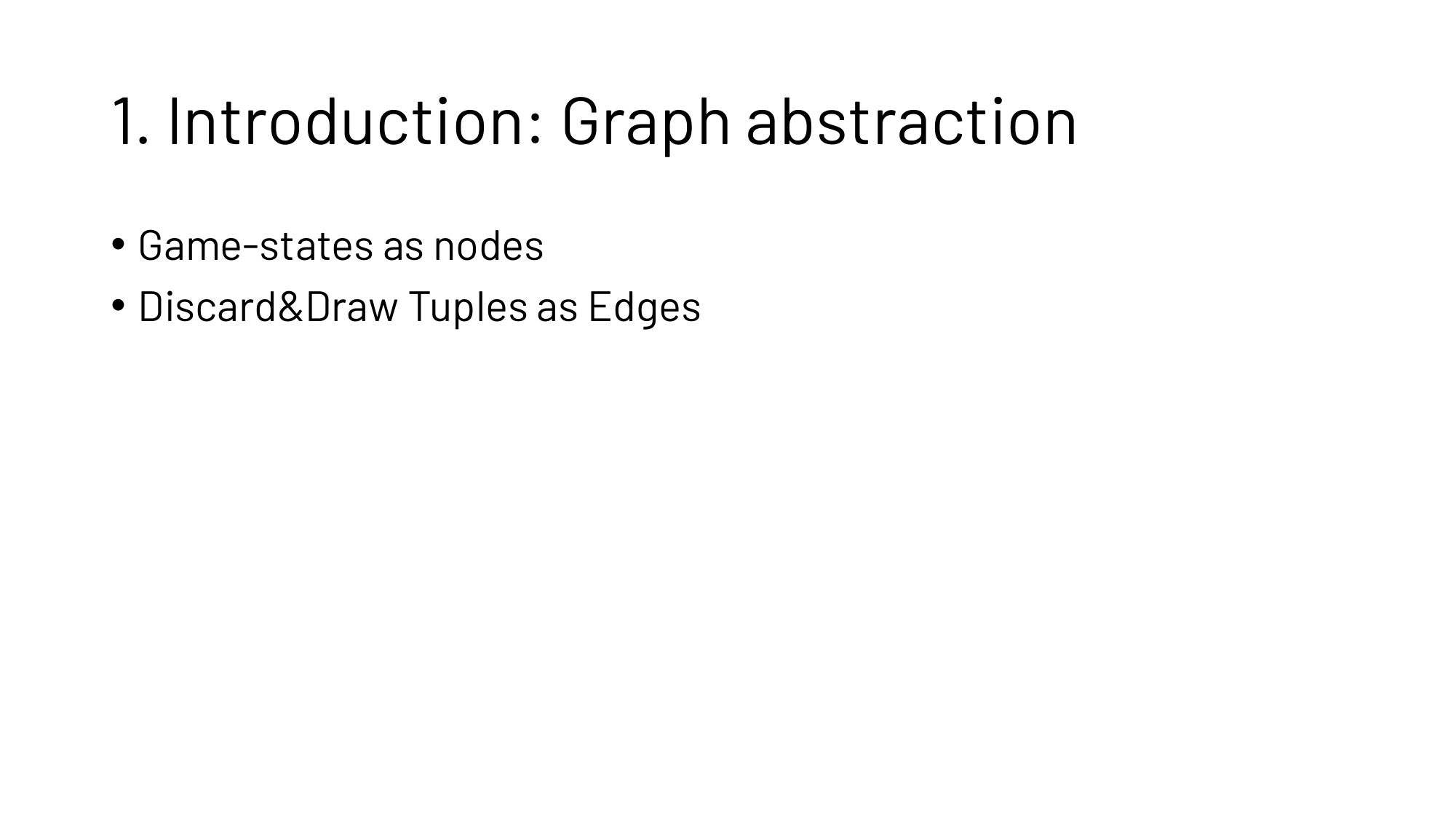

# 1. Introduction: Graph abstraction
Game-states as nodes
Discard&Draw Tuples as Edges